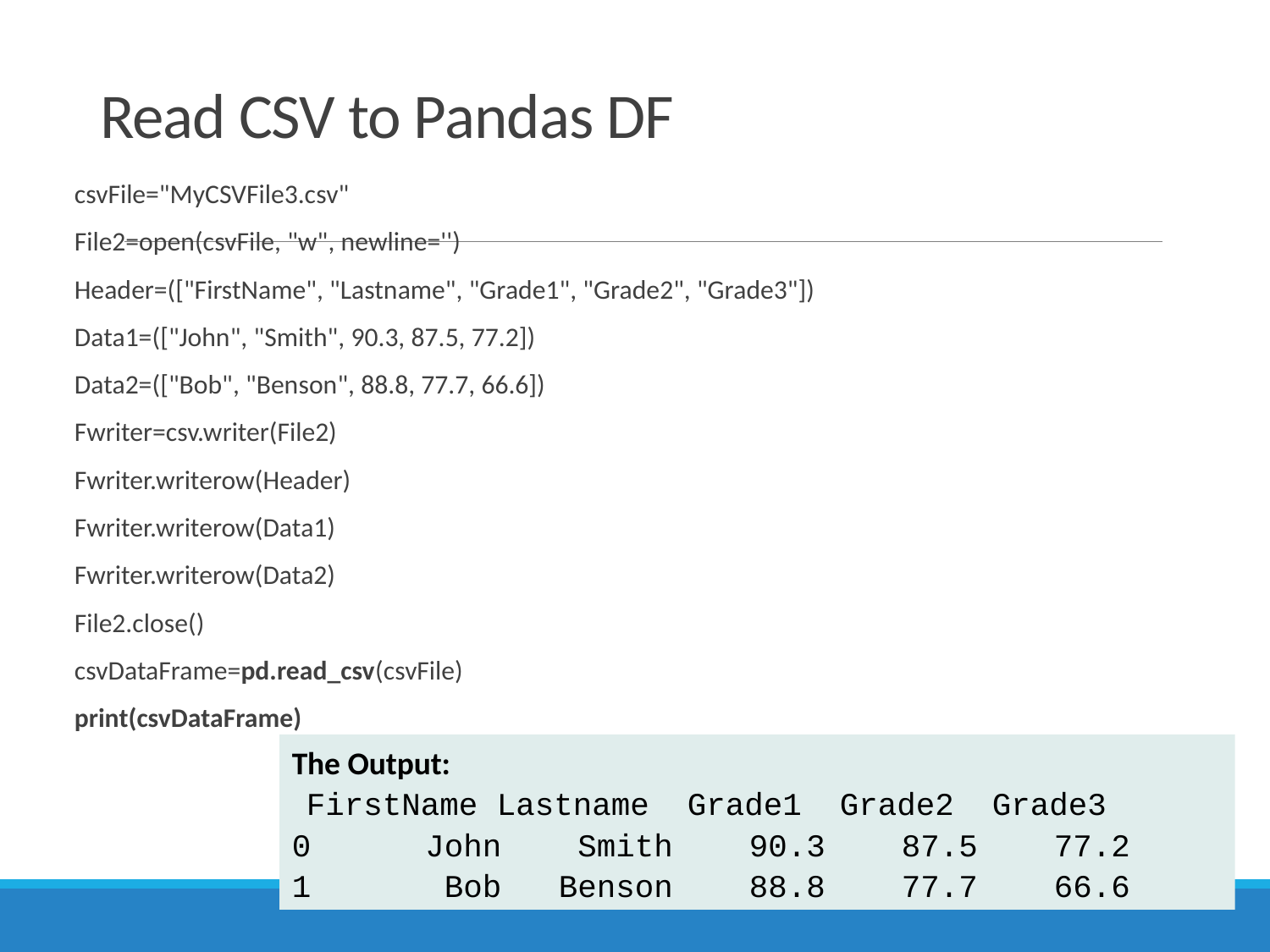

# Read CSV to Pandas DF
csvFile="MyCSVFile3.csv"
File2=open(csvFile, "w", newline='')
Header=(["FirstName", "Lastname", "Grade1", "Grade2", "Grade3"])
Data1=(["John", "Smith", 90.3, 87.5, 77.2])
Data2=(["Bob", "Benson", 88.8, 77.7, 66.6])
Fwriter=csv.writer(File2)
Fwriter.writerow(Header)
Fwriter.writerow(Data1)
Fwriter.writerow(Data2)
File2.close()
csvDataFrame=pd.read_csv(csvFile)
print(csvDataFrame)
The Output:
  FirstName Lastname  Grade1  Grade2  Grade3
0      John    Smith    90.3    87.5    77.2
1       Bob   Benson    88.8    77.7    66.6